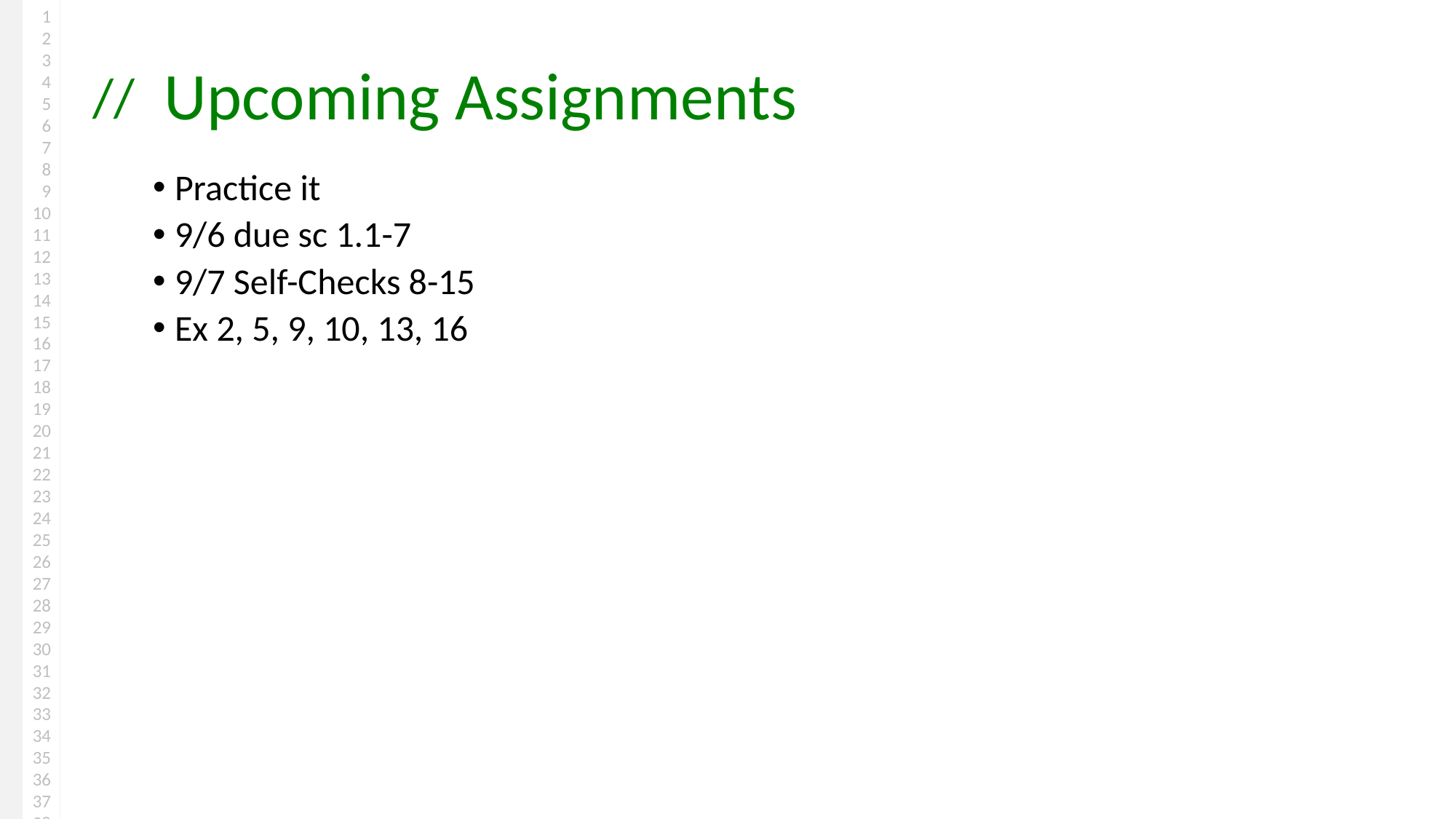

# Upcoming Assignments
Practice it
9/6 due sc 1.1-7
9/7 Self-Checks 8-15
Ex 2, 5, 9, 10, 13, 16